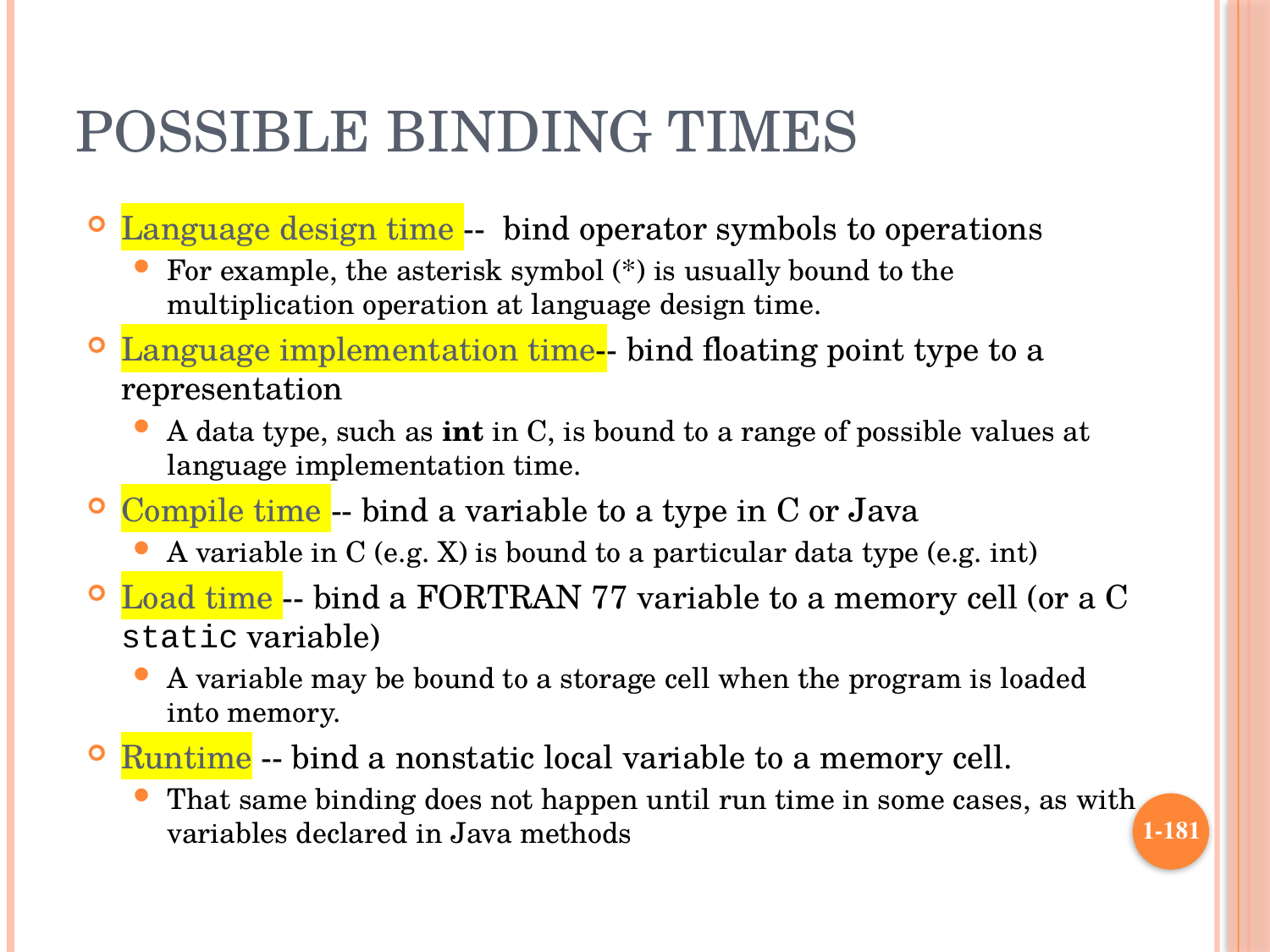

# Possible Binding Times
Language design time --  bind operator symbols to operations
For example, the asterisk symbol (*) is usually bound to the multiplication operation at language design time.
Language implementation time-- bind floating point type to a representation
A data type, such as int in C, is bound to a range of possible values at language implementation time.
Compile time -- bind a variable to a type in C or Java
A variable in C (e.g. X) is bound to a particular data type (e.g. int)
Load time -- bind a FORTRAN 77 variable to a memory cell (or a C static variable)
A variable may be bound to a storage cell when the program is loaded into memory.
Runtime -- bind a nonstatic local variable to a memory cell.
That same binding does not happen until run time in some cases, as with variables declared in Java methods
1-181